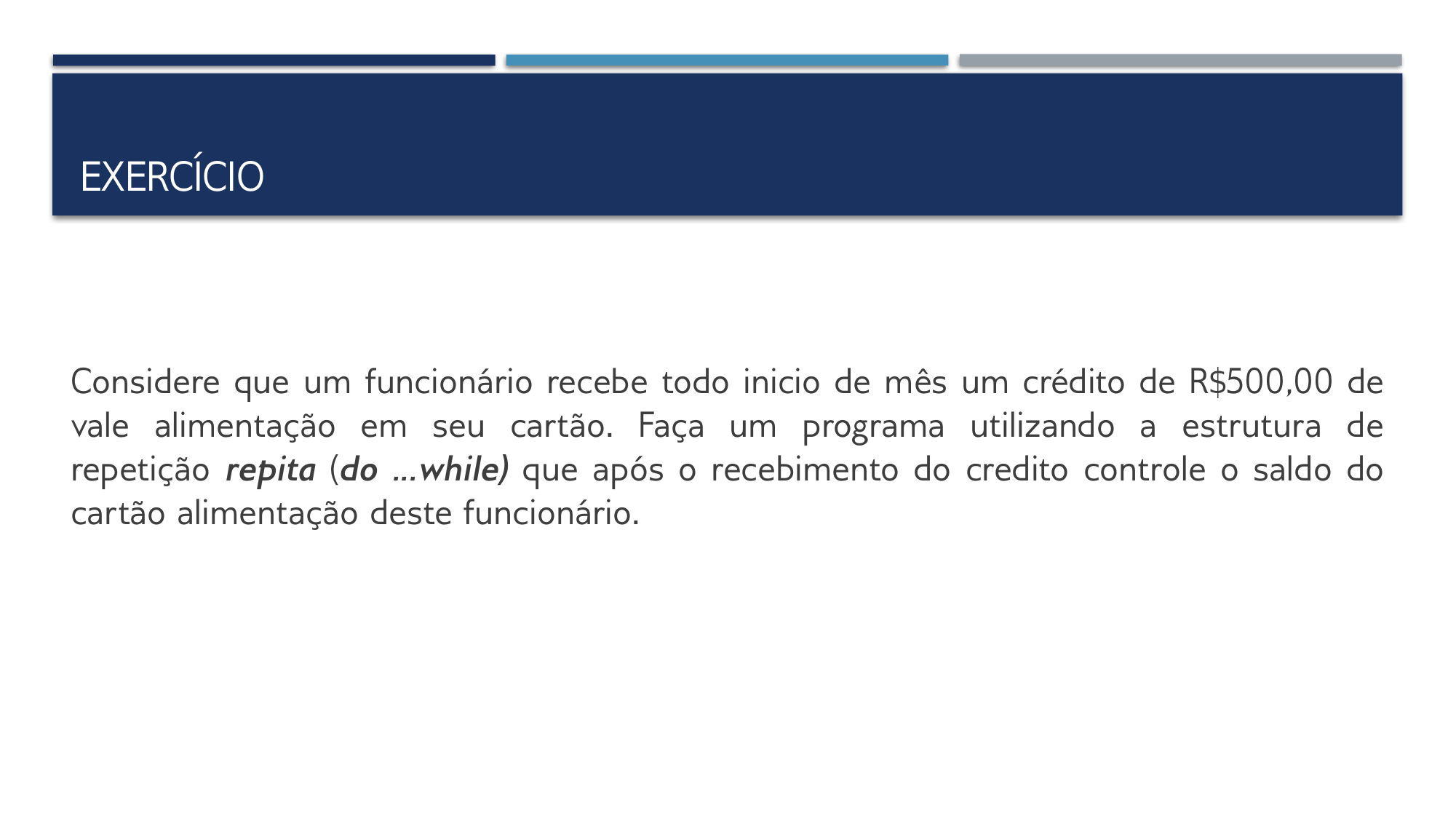

# Exercício
Considere que um funcionário recebe todo inicio de mês um crédito de R$500,00 de vale alimentação em seu cartão. Faça um programa utilizando a estrutura de repetição repita (do ...while) que após o recebimento do credito controle o saldo do cartão alimentação deste funcionário.